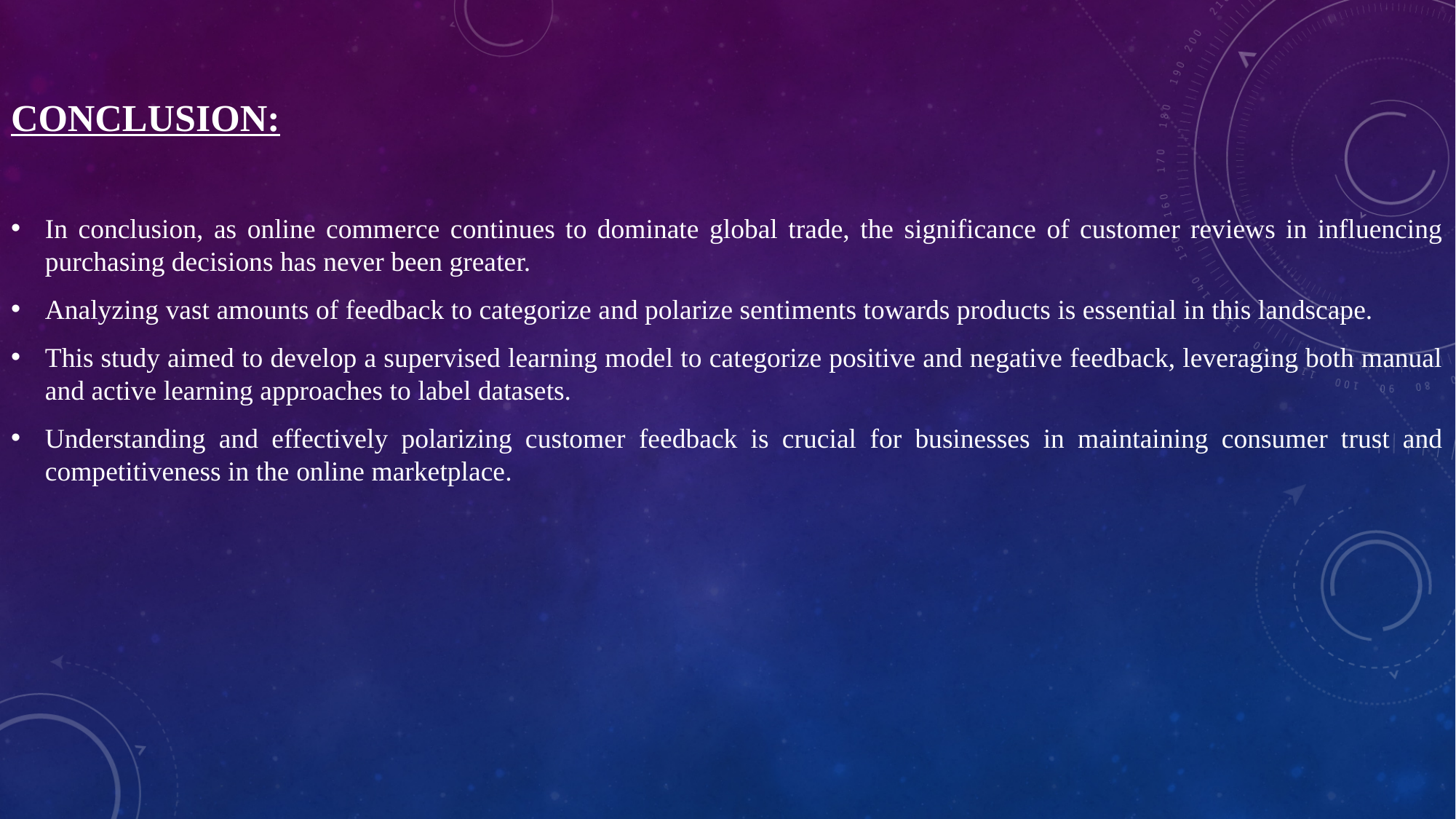

# CONCLUSION:
In conclusion, as online commerce continues to dominate global trade, the significance of customer reviews in influencing purchasing decisions has never been greater.
Analyzing vast amounts of feedback to categorize and polarize sentiments towards products is essential in this landscape.
This study aimed to develop a supervised learning model to categorize positive and negative feedback, leveraging both manual and active learning approaches to label datasets.
Understanding and effectively polarizing customer feedback is crucial for businesses in maintaining consumer trust and competitiveness in the online marketplace.